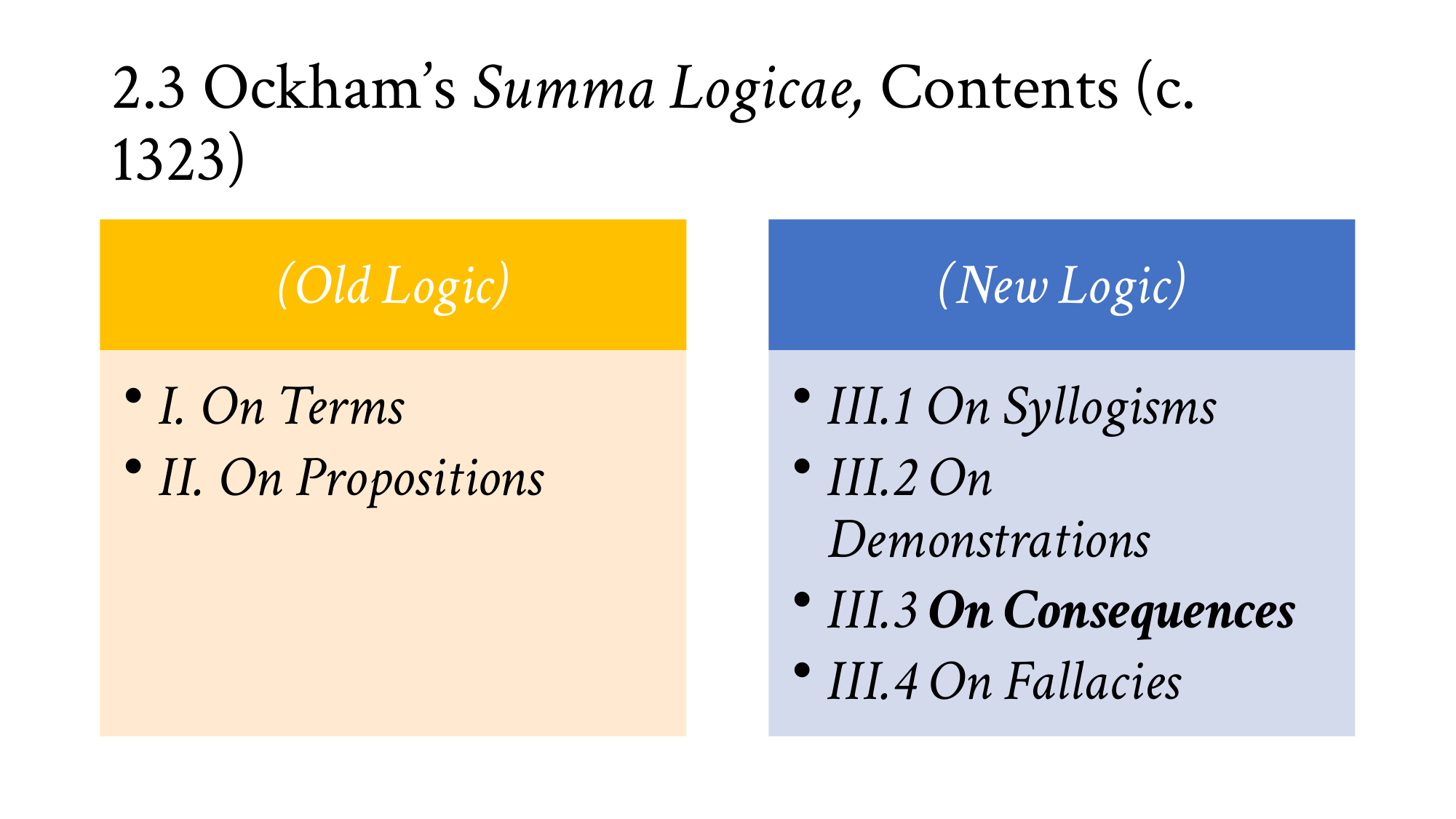

# 2.3 Ockham’s Summa Logicae, Contents (c. 1323)
(Old Logic)
I. On Terms
II. On Propositions
(New Logic)
III.1 On Syllogisms
III.2 On Demonstrations
III.3 On Consequences
III.4 On Fallacies